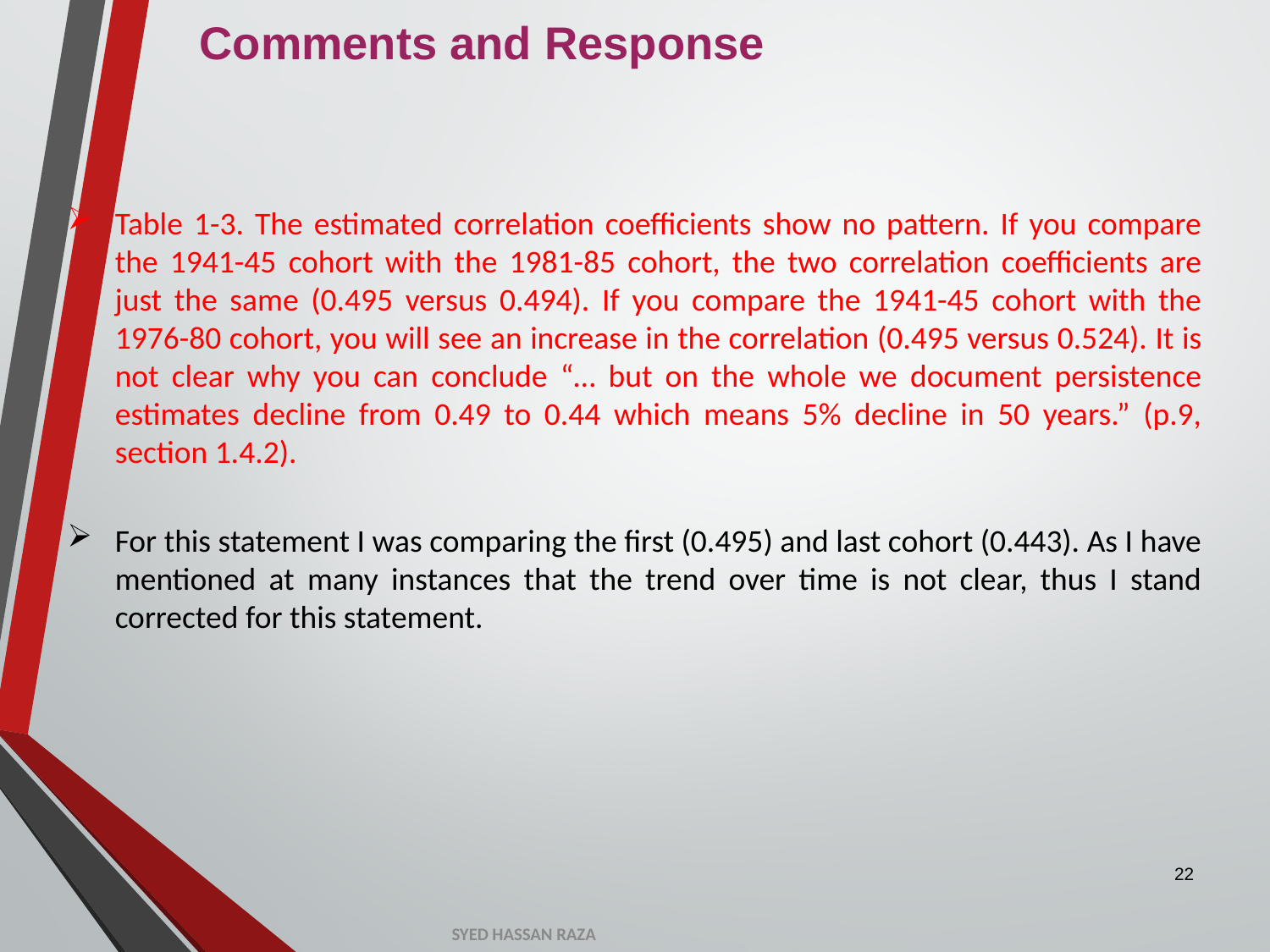

# Comments and Response

Table 1-3. The estimated correlation coefficients show no pattern. If you compare the 1941-45 cohort with the 1981-85 cohort, the two correlation coefficients are just the same (0.495 versus 0.494). If you compare the 1941-45 cohort with the 1976-80 cohort, you will see an increase in the correlation (0.495 versus 0.524). It is not clear why you can conclude “… but on the whole we document persistence estimates decline from 0.49 to 0.44 which means 5% decline in 50 years.” (p.9, section 1.4.2).

For this statement I was comparing the first (0.495) and last cohort (0.443). As I have mentioned at many instances that the trend over time is not clear, thus I stand corrected for this statement.
22
SYED HASSAN RAZA